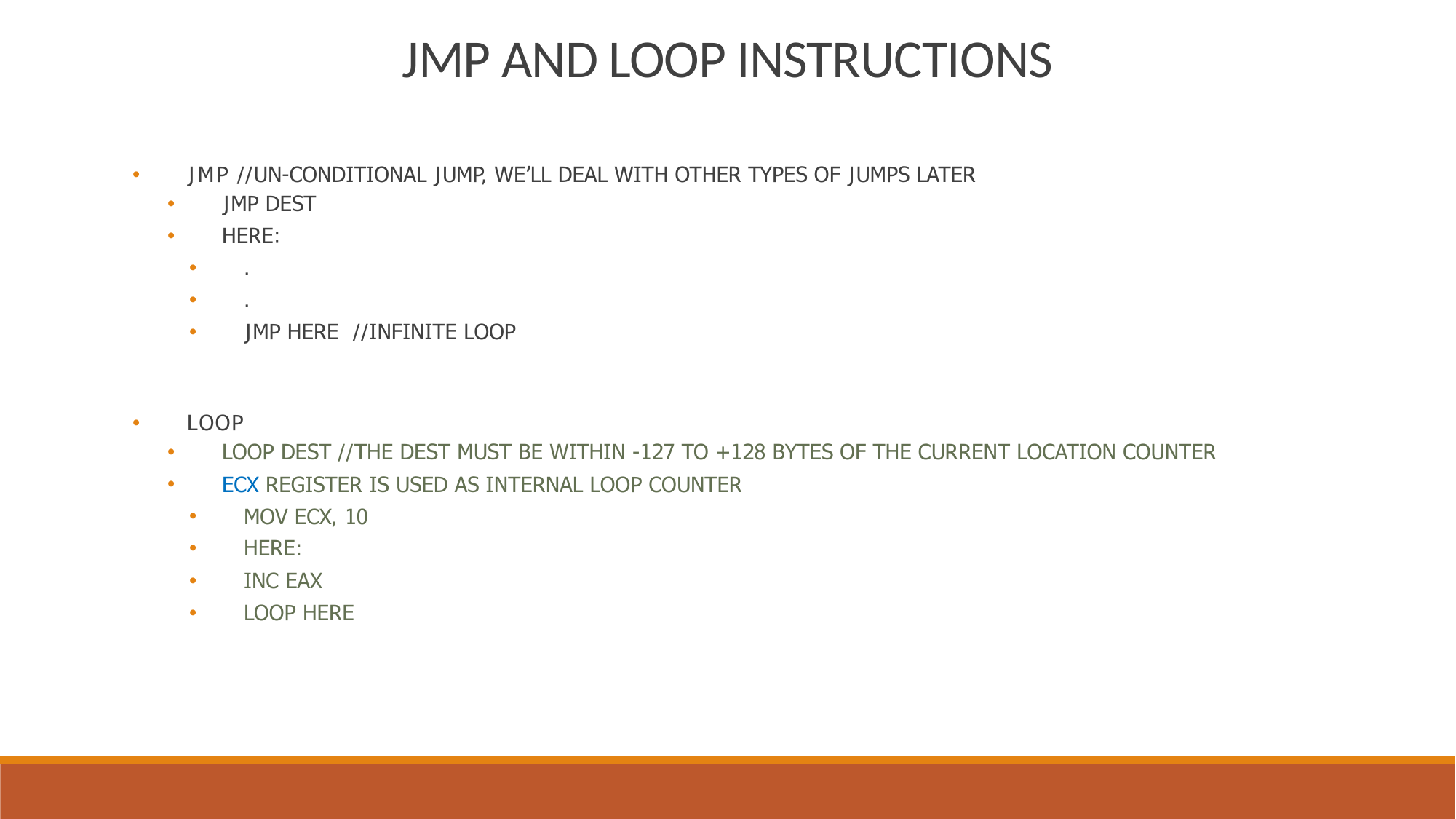

JMP AND LOOP INSTRUCTIONS
JMP //UN-CONDITIONAL JUMP, WE’LL DEAL WITH OTHER TYPES OF JUMPS LATER
JMP DEST
HERE:
.
.
JMP HERE	//INFINITE LOOP

LOOP
LOOP DEST //THE DEST MUST BE WITHIN -127 TO +128 BYTES OF THE CURRENT LOCATION COUNTER
ECX REGISTER IS USED AS INTERNAL LOOP COUNTER
MOV ECX, 10
HERE:
INC EAX
LOOP HERE